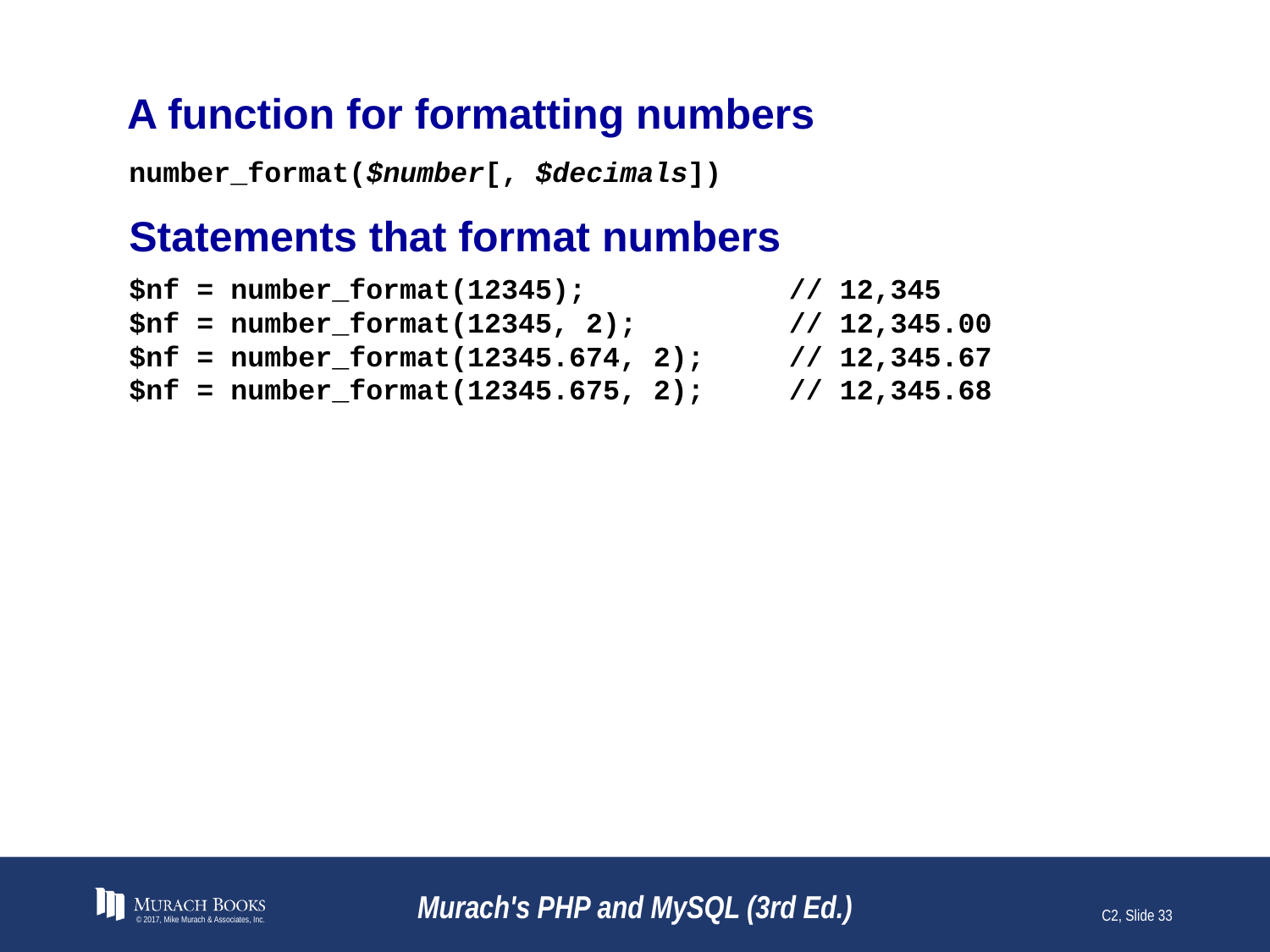

# A function for formatting numbers
number_format($number[, $decimals])
Statements that format numbers
$nf = number_format(12345);            // 12,345
$nf = number_format(12345, 2);         // 12,345.00
$nf = number_format(12345.674, 2);     // 12,345.67
$nf = number_format(12345.675, 2);     // 12,345.68

© 2017, Mike Murach & Associates, Inc.
Murach's PHP and MySQL (3rd Ed.)

C2, Slide 33